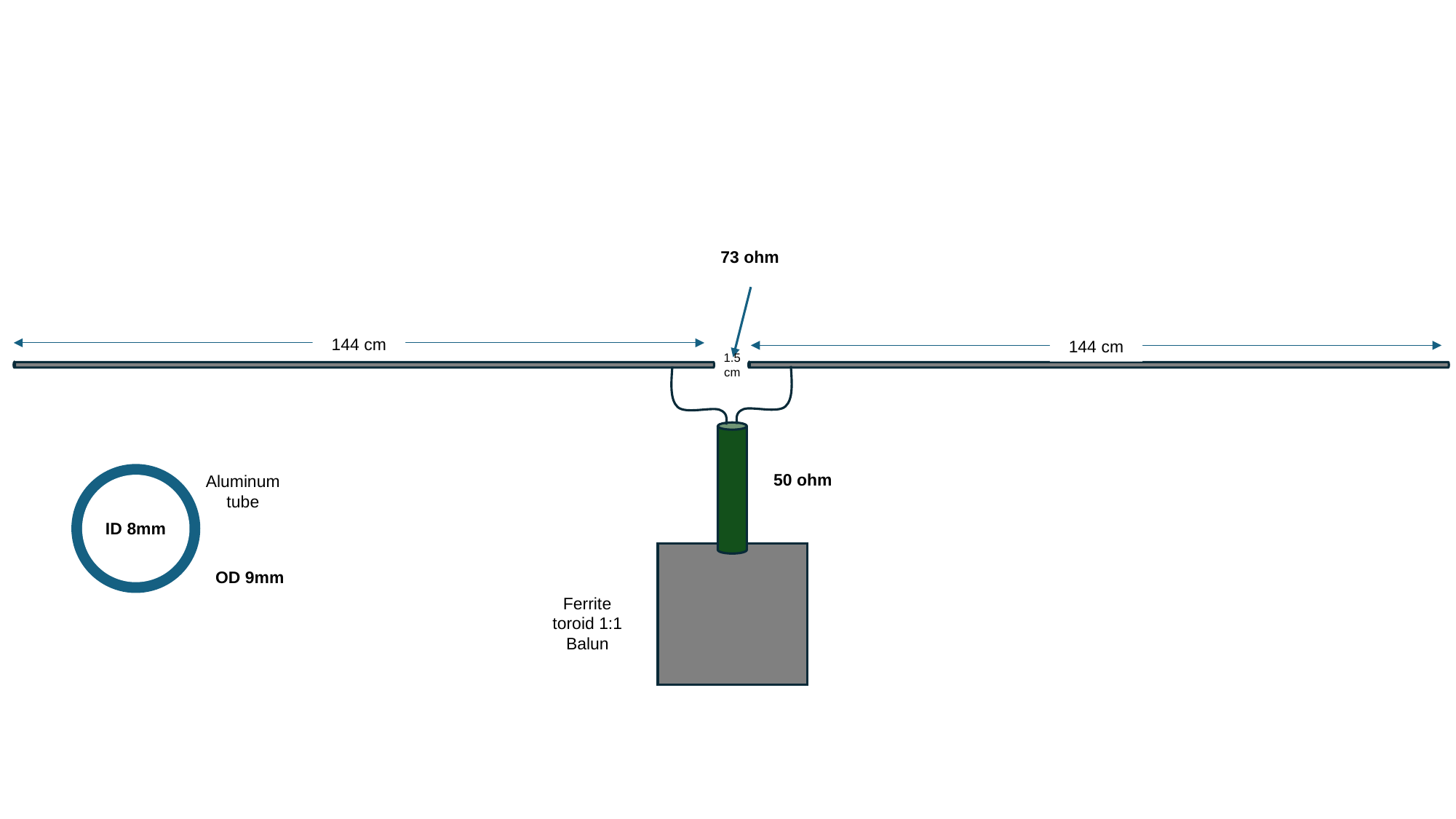

73 ohm
144 cm
144 cm
1.5 cm

Aluminum tube

ID 8mm
OD 9mm
50 ohm

Ferrite toroid 1:1 Balun